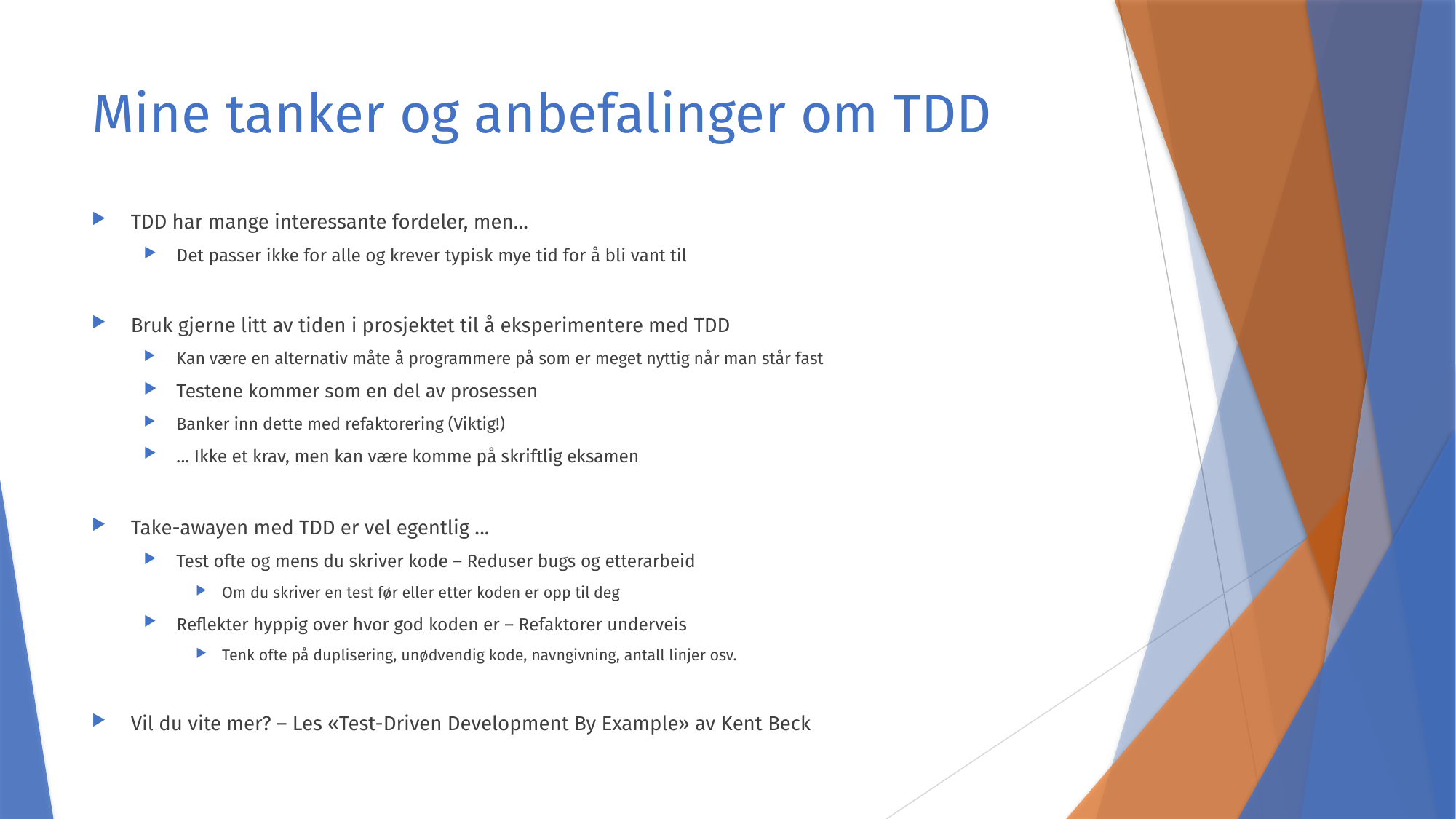

# Mine tanker og anbefalinger om TDD
TDD har mange interessante fordeler, men...
Det passer ikke for alle og krever typisk mye tid for å bli vant til

Bruk gjerne litt av tiden i prosjektet til å eksperimentere med TDD
Kan være en alternativ måte å programmere på som er meget nyttig når man står fast
Testene kommer som en del av prosessen
Banker inn dette med refaktorering (Viktig!)
... Ikke et krav, men kan være komme på skriftlig eksamen

Take-awayen med TDD er vel egentlig ...
Test ofte og mens du skriver kode – Reduser bugs og etterarbeid
Om du skriver en test før eller etter koden er opp til deg
Reflekter hyppig over hvor god koden er – Refaktorer underveis
Tenk ofte på duplisering, unødvendig kode, navngivning, antall linjer osv.

Vil du vite mer? – Les «Test-Driven Development By Example» av Kent Beck